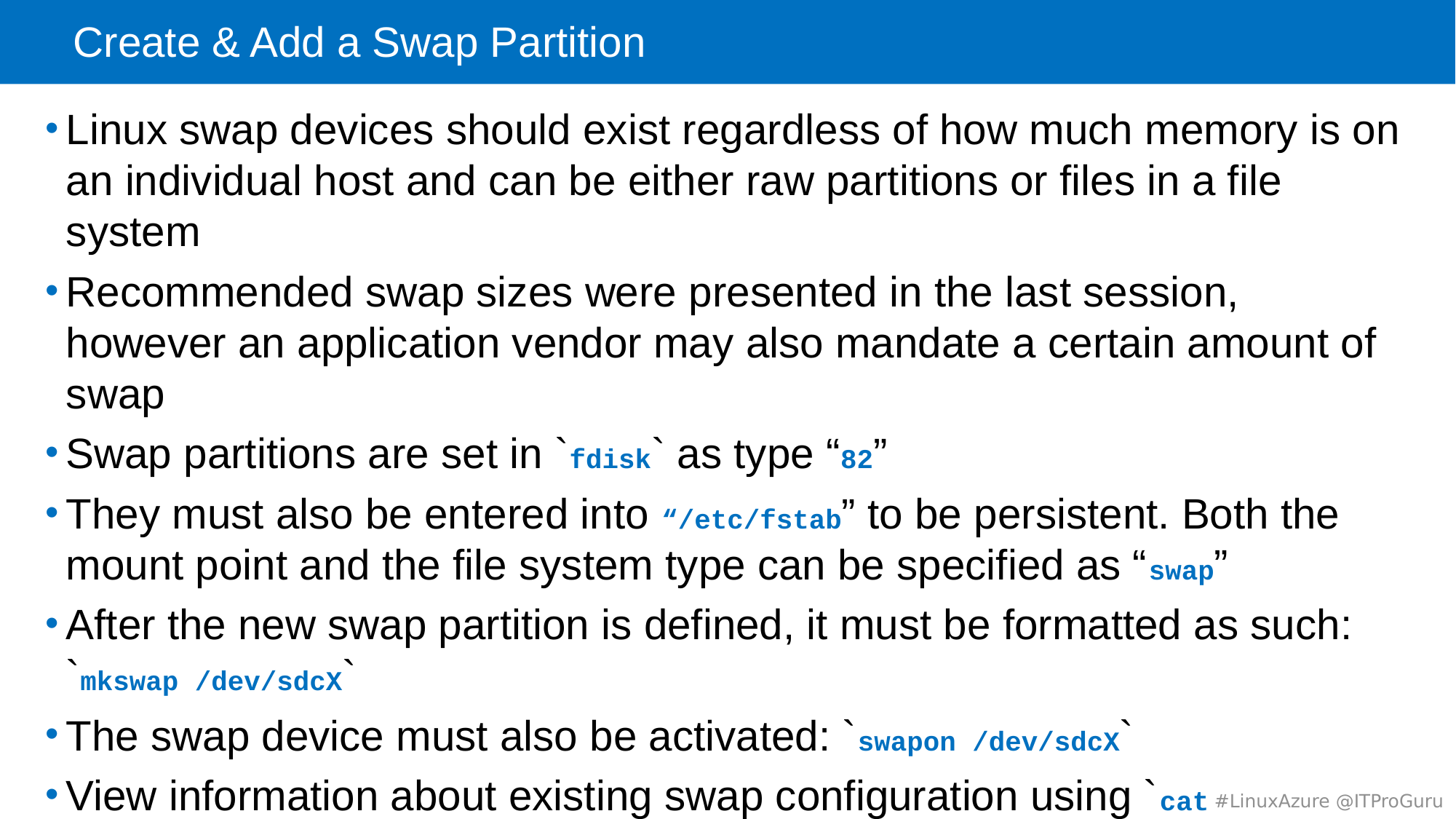

# Create & Add a Swap Partition
Linux swap devices should exist regardless of how much memory is on an individual host and can be either raw partitions or files in a file system
Recommended swap sizes were presented in the last session, however an application vendor may also mandate a certain amount of swap
Swap partitions are set in `fdisk` as type “82”
They must also be entered into “/etc/fstab” to be persistent. Both the mount point and the file system type can be specified as “swap”
After the new swap partition is defined, it must be formatted as such: `mkswap /dev/sdcX`
The swap device must also be activated: `swapon /dev/sdcX`
View information about existing swap configuration using `cat /proc/swaps`